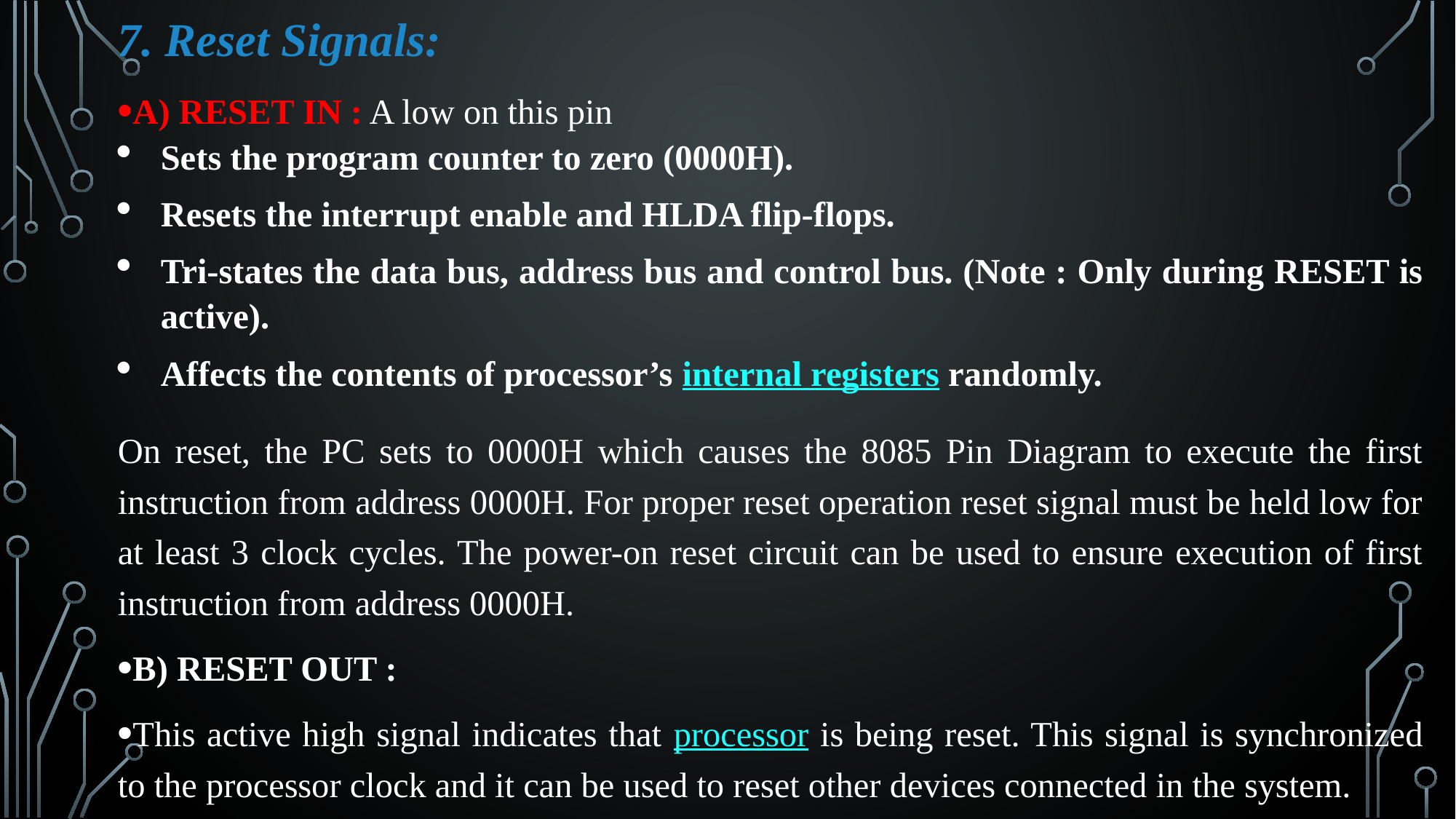

7. Reset Signals:
A) RESET IN : A low on this pin
Sets the program counter to zero (0000H).
Resets the interrupt enable and HLDA flip-flops.
Tri-states the data bus, address bus and control bus. (Note : Only during RESET is active).
Affects the contents of processor’s internal registers randomly.
On reset, the PC sets to 0000H which causes the 8085 Pin Diagram to execute the first instruction from address 0000H. For proper reset operation reset signal must be held low for at least 3 clock cycles. The power-on reset circuit can be used to ensure execution of first instruction from address 0000H.
B) RESET OUT :
This active high signal indicates that processor is being reset. This signal is synchronized to the processor clock and it can be used to reset other devices connected in the system.